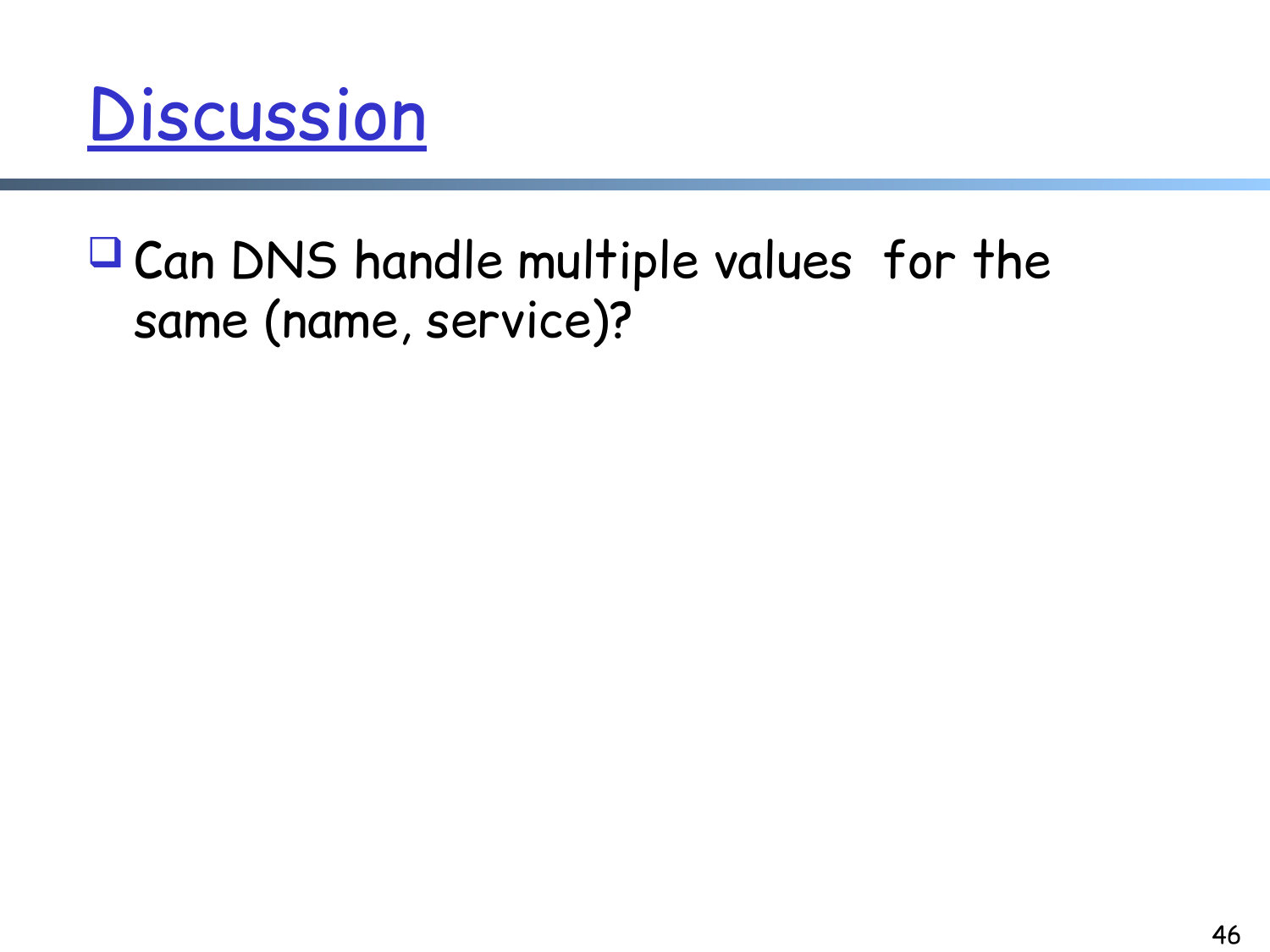

# Discussion
Can DNS handle multiple values  for the same (name, service)?
46